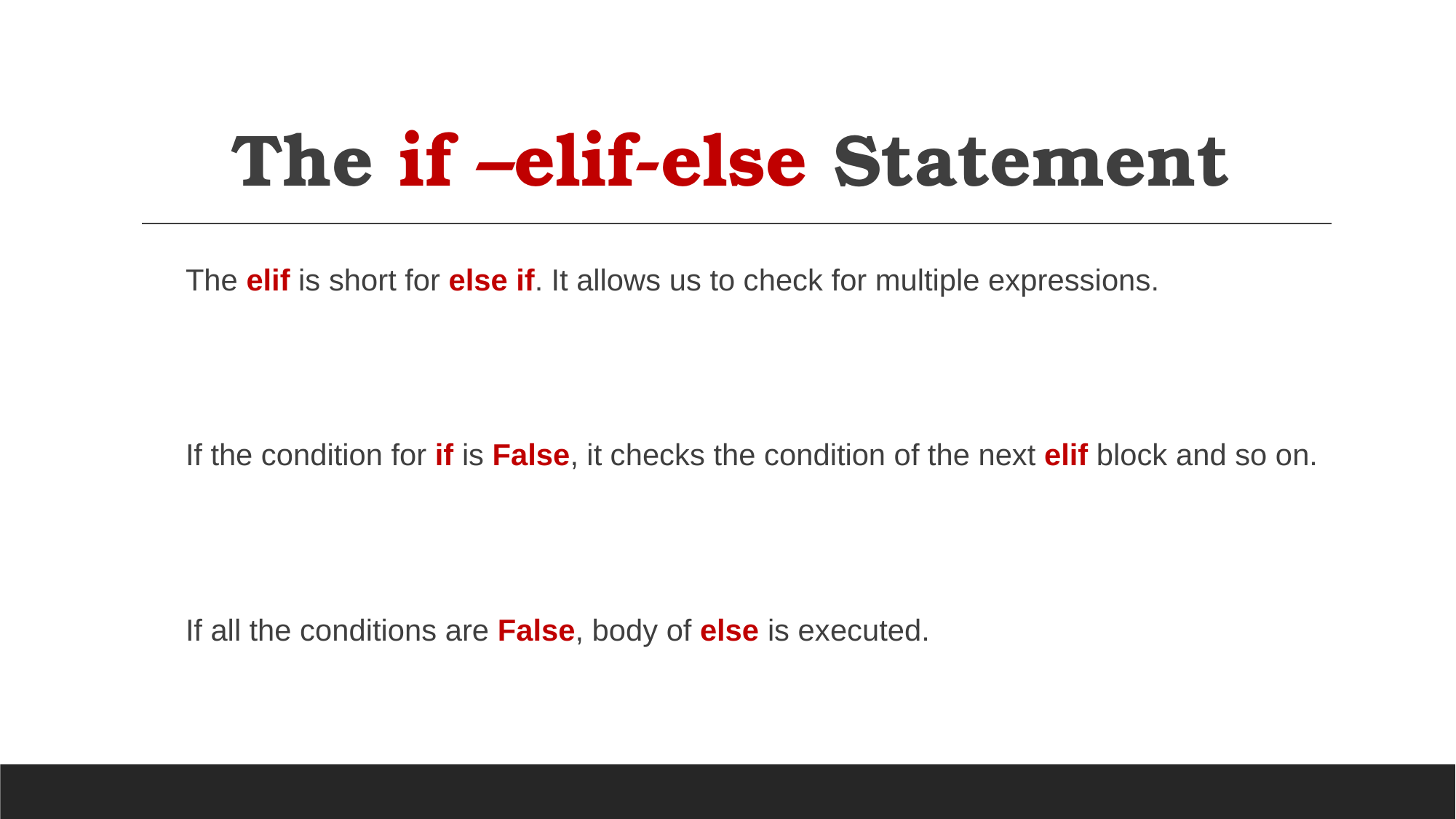

# The if –elif-else Statement
The elif is short for else if. It allows us to check for multiple expressions.

If the condition for if is False, it checks the condition of the next elif block and so on.

If all the conditions are False, body of else is executed.